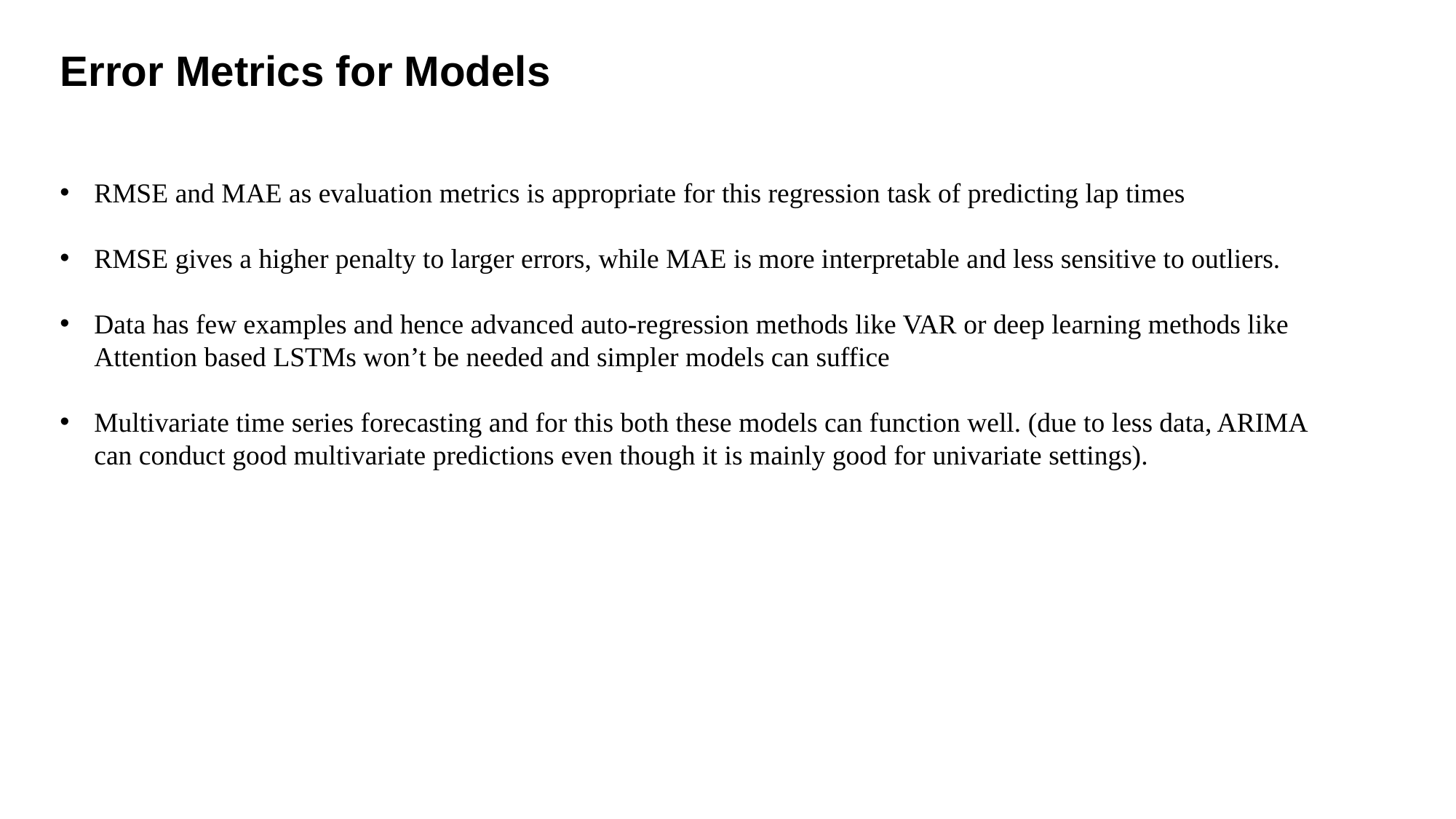

# Error Metrics for Models
RMSE and MAE as evaluation metrics is appropriate for this regression task of predicting lap times

RMSE gives a higher penalty to larger errors, while MAE is more interpretable and less sensitive to outliers.

Data has few examples and hence advanced auto-regression methods like VAR or deep learning methods like Attention based LSTMs won’t be needed and simpler models can suffice

Multivariate time series forecasting and for this both these models can function well. (due to less data, ARIMA can conduct good multivariate predictions even though it is mainly good for univariate settings).